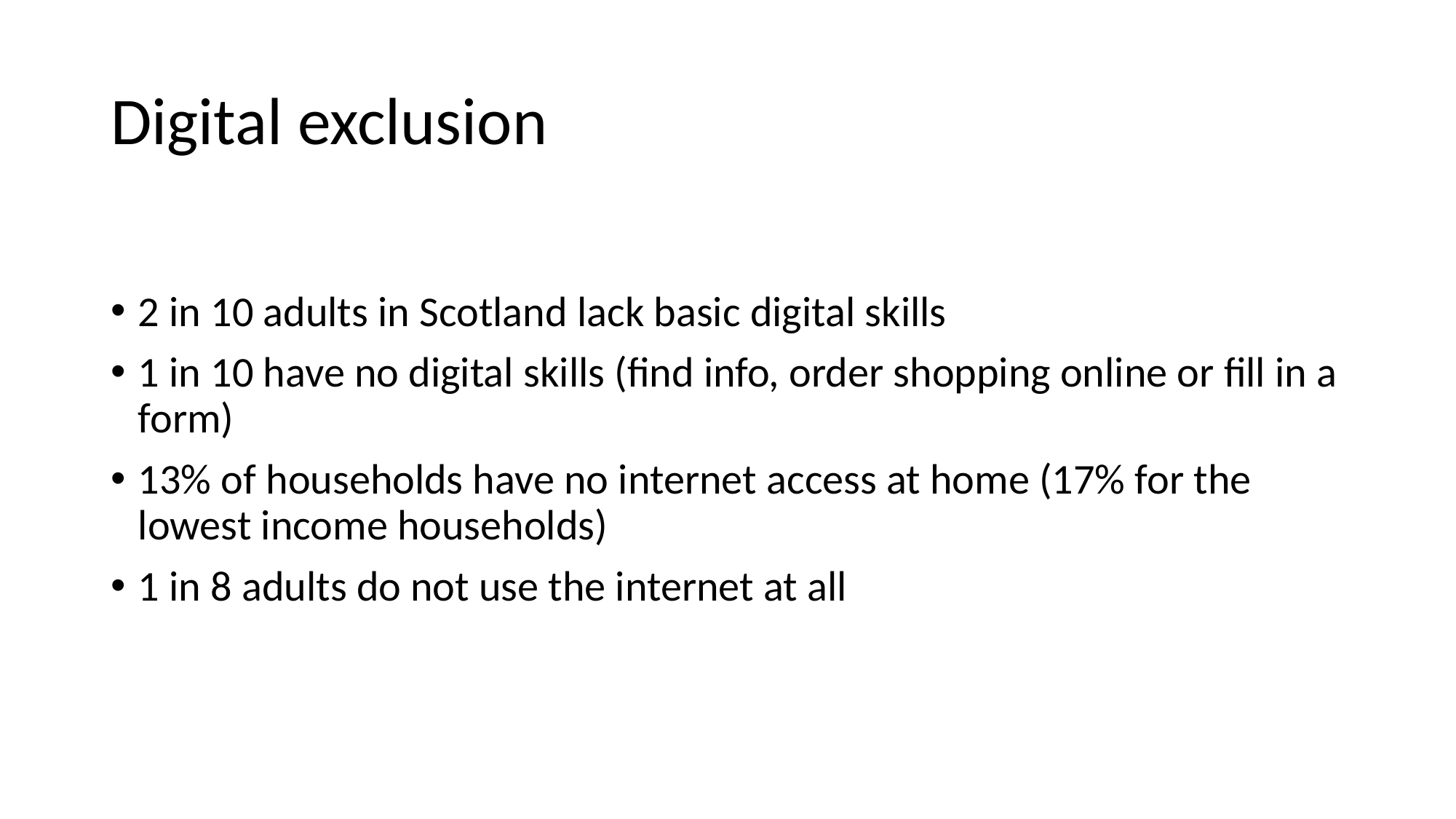

# Digital exclusion

2 in 10 adults in Scotland lack basic digital skills
1 in 10 have no digital skills (find info, order shopping online or fill in a form)
13% of households have no internet access at home (17% for the lowest income households)
1 in 8 adults do not use the internet at all